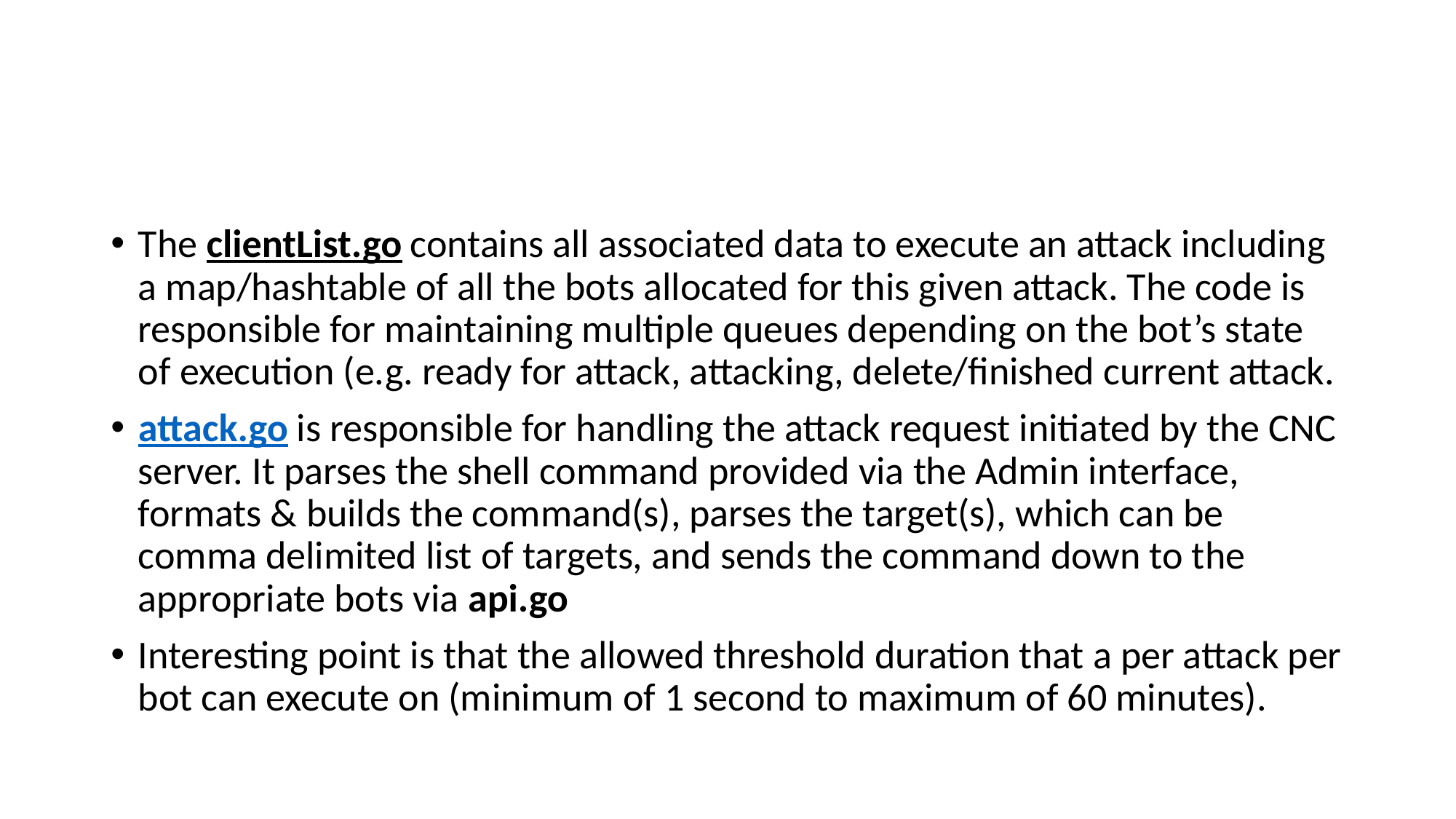

#
The clientList.go contains all associated data to execute an attack including a map/hashtable of all the bots allocated for this given attack. The code is responsible for maintaining multiple queues depending on the bot’s state of execution (e.g. ready for attack, attacking, delete/finished current attack.
attack.go is responsible for handling the attack request initiated by the CNC server. It parses the shell command provided via the Admin interface, formats & builds the command(s), parses the target(s), which can be comma delimited list of targets, and sends the command down to the appropriate bots via api.go
Interesting point is that the allowed threshold duration that a per attack per bot can execute on (minimum of 1 second to maximum of 60 minutes).